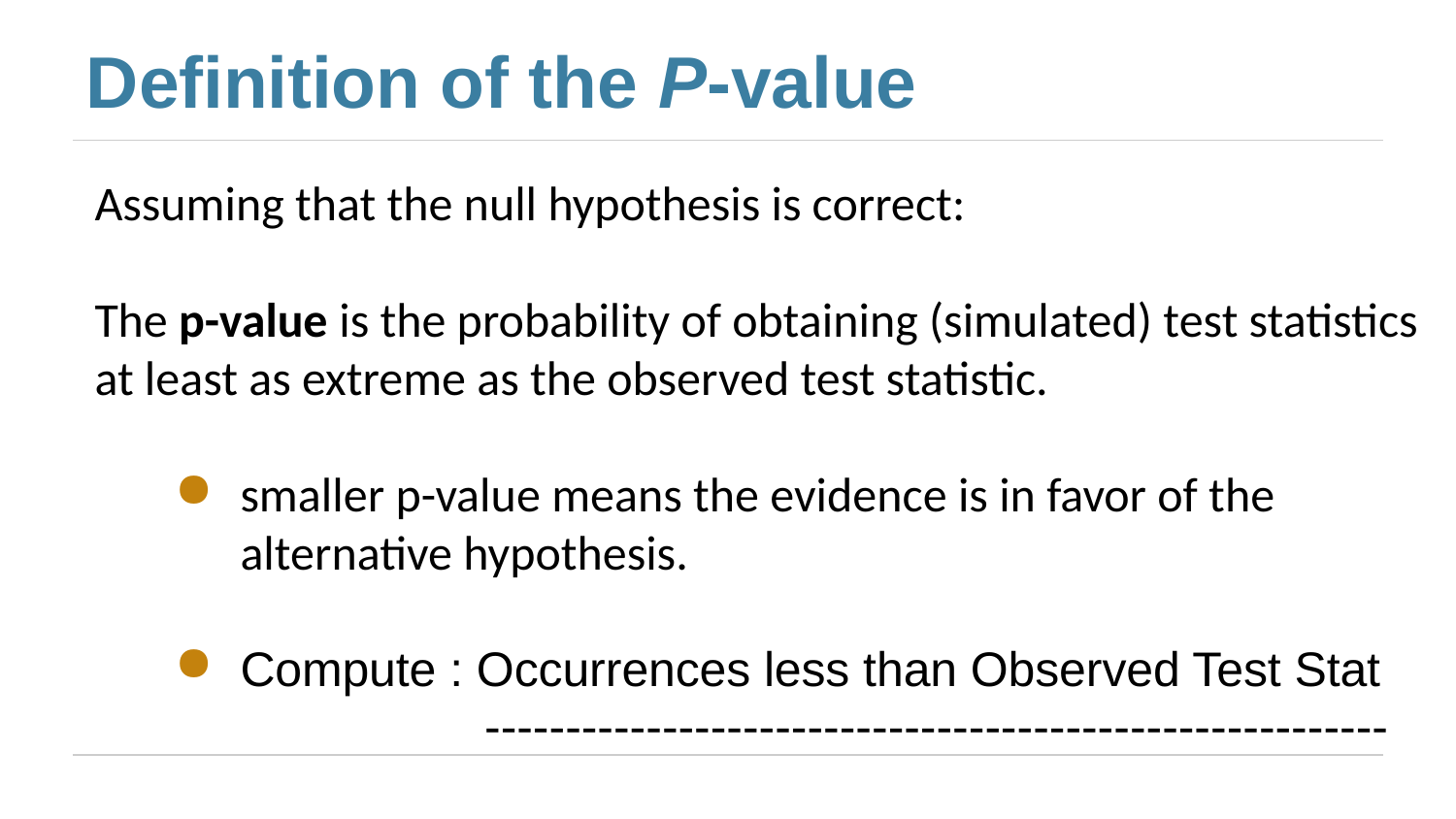

# Definition of the P-value
Assuming that the null hypothesis is correct:

The p-value is the probability of obtaining (simulated) test statistics at least as extreme as the observed test statistic.

smaller p-value means the evidence is in favor of the alternative hypothesis.

Compute : Occurrences less than Observed Test Stat
                       --------------------------------------------------------
                                    Total number of test statistics